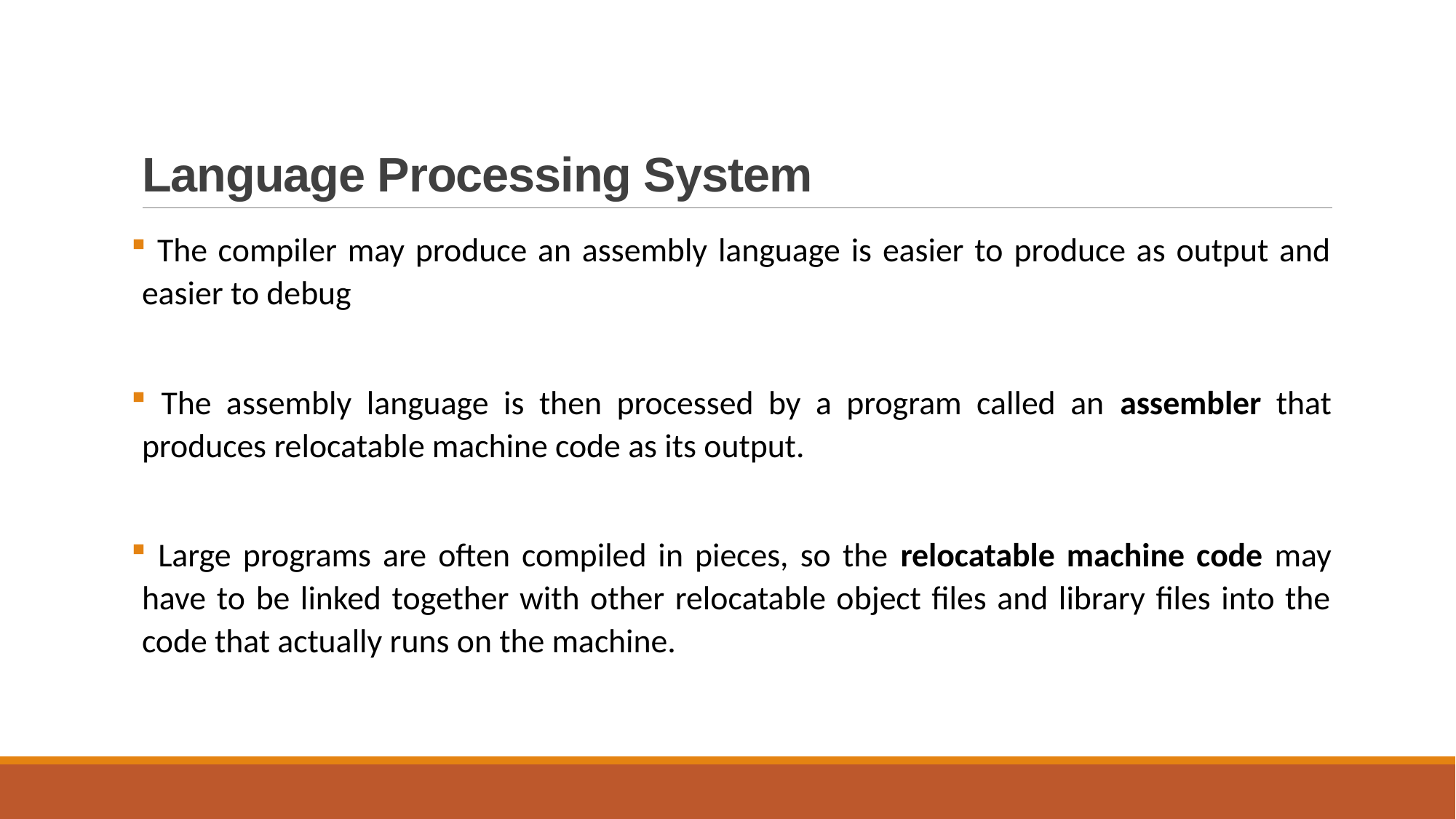

# Language Processing System
 The compiler may produce an assembly language is easier to produce as output and easier to debug

 The assembly language is then processed by a program called an assembler that produces relocatable machine code as its output.

 Large programs are often compiled in pieces, so the relocatable machine code may have to be linked together with other relocatable object files and library files into the code that actually runs on the machine.